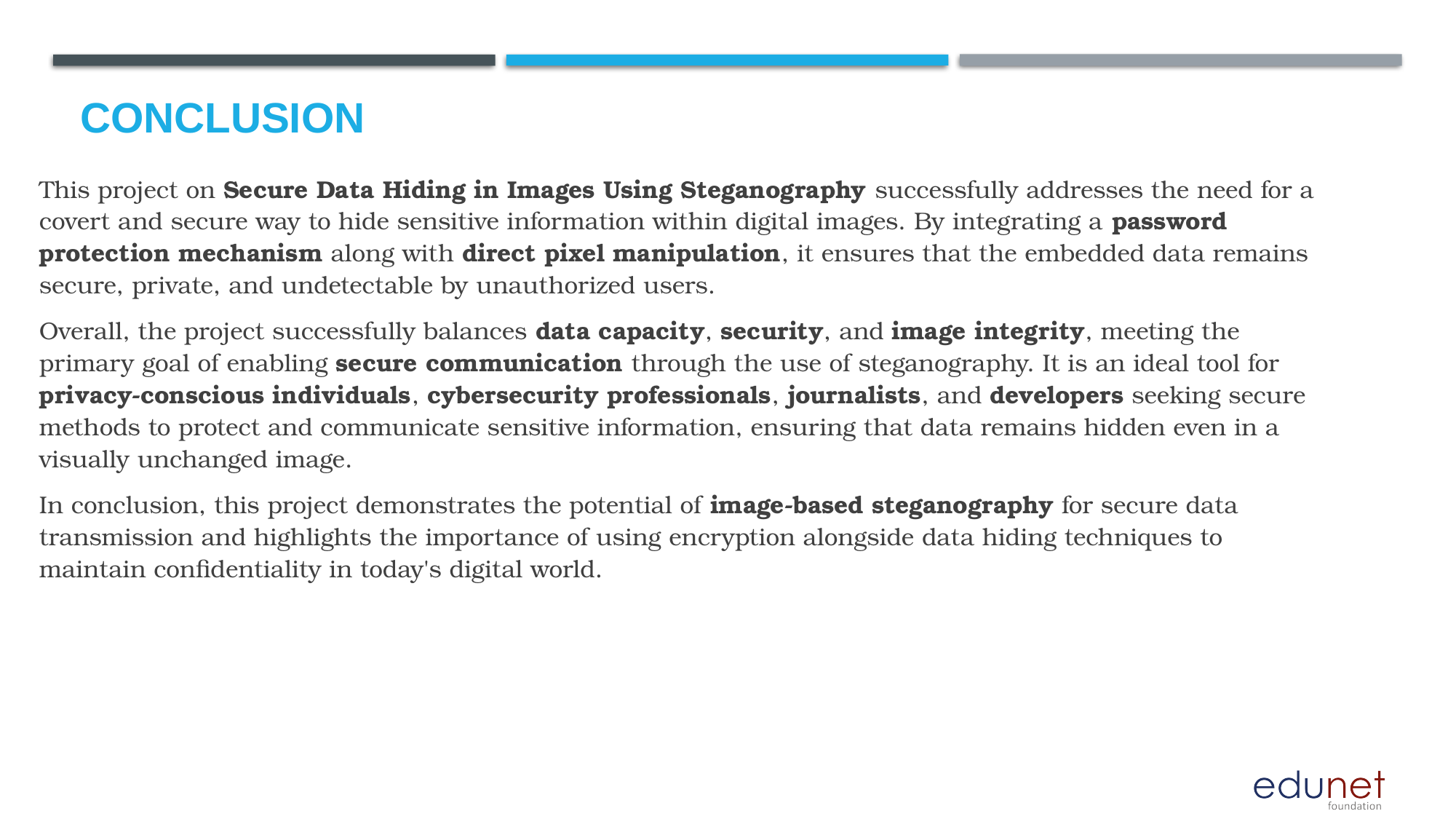

This project on Secure Data Hiding in Images Using Steganography successfully addresses the need for a covert and secure way to hide sensitive information within digital images. By integrating a password protection mechanism along with direct pixel manipulation, it ensures that the embedded data remains secure, private, and undetectable by unauthorized users.
Overall, the project successfully balances data capacity, security, and image integrity, meeting the primary goal of enabling secure communication through the use of steganography. It is an ideal tool for privacy-conscious individuals, cybersecurity professionals, journalists, and developers seeking secure methods to protect and communicate sensitive information, ensuring that data remains hidden even in a visually unchanged image.
In conclusion, this project demonstrates the potential of image-based steganography for secure data transmission and highlights the importance of using encryption alongside data hiding techniques to maintain confidentiality in today's digital world.

# Conclusion